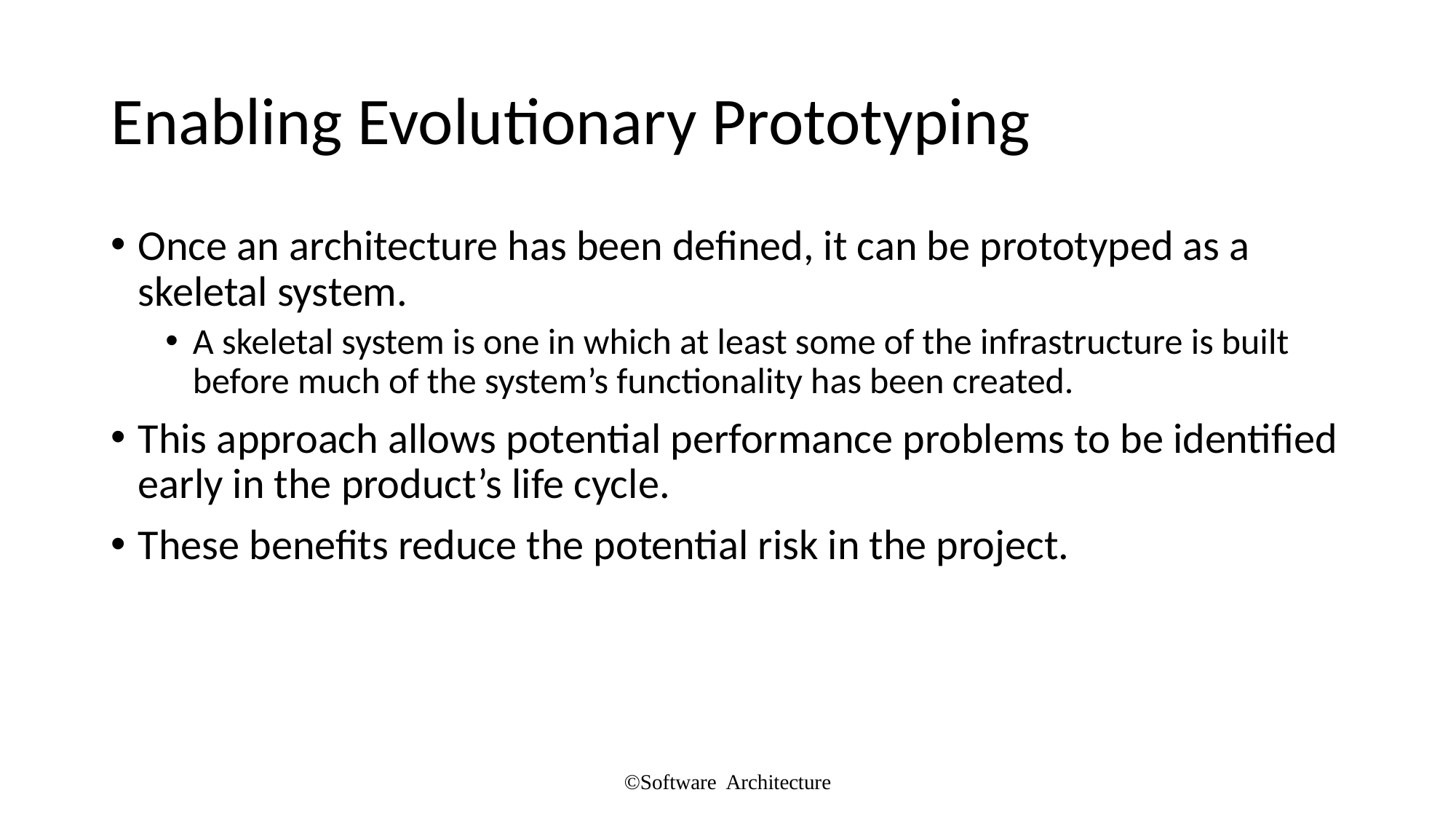

# Enabling Evolutionary Prototyping
Once an architecture has been defined, it can be prototyped as a skeletal system.
A skeletal system is one in which at least some of the infrastructure is built before much of the system’s functionality has been created.
This approach allows potential performance problems to be identified early in the product’s life cycle.
These benefits reduce the potential risk in the project.
©Software  Architecture